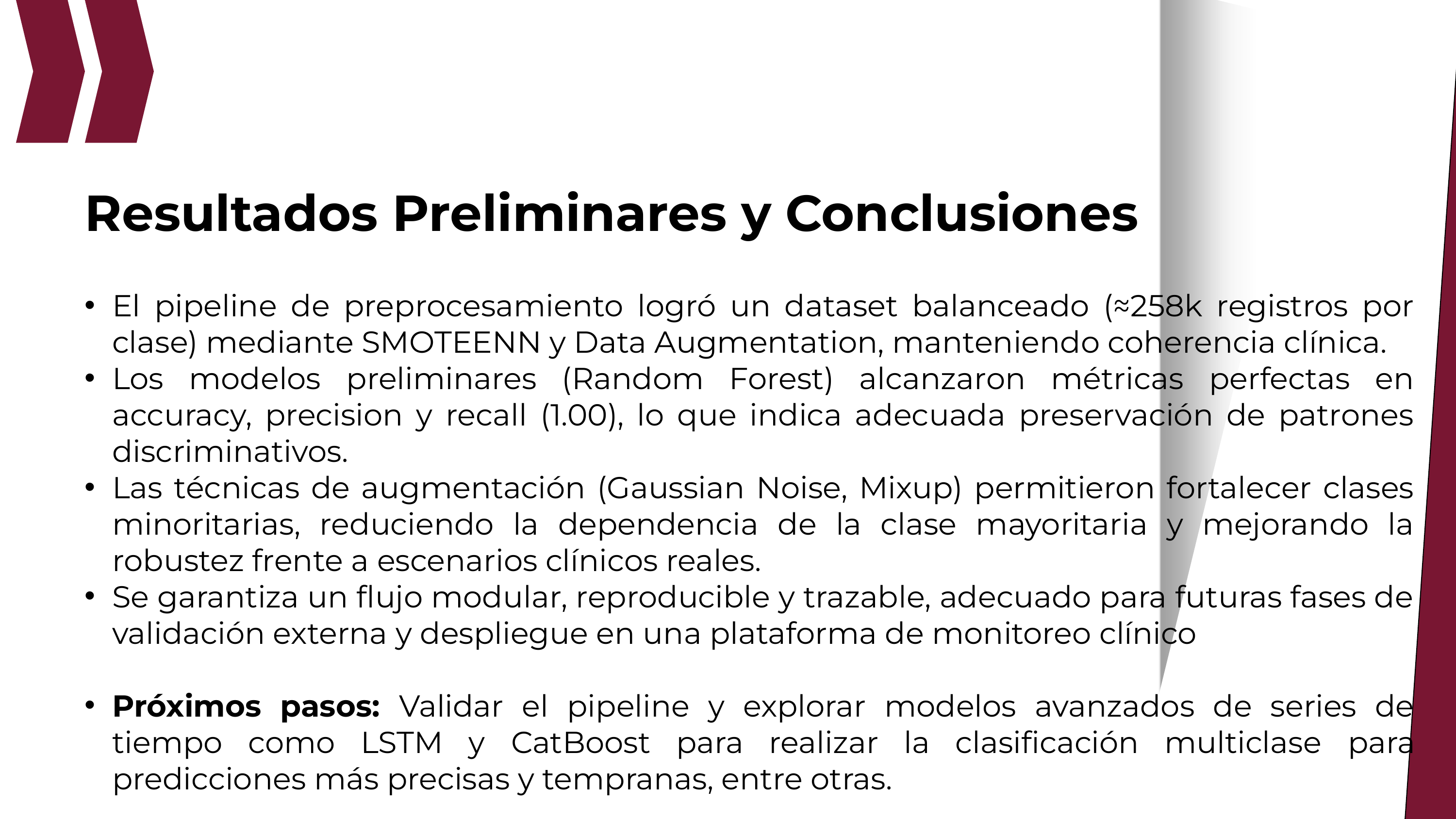

Resultados Preliminares y Conclusiones
El pipeline de preprocesamiento logró un dataset balanceado (≈258k registros por clase) mediante SMOTEENN y Data Augmentation, manteniendo coherencia clínica.
Los modelos preliminares (Random Forest) alcanzaron métricas perfectas en accuracy, precision y recall (1.00), lo que indica adecuada preservación de patrones discriminativos.
Las técnicas de augmentación (Gaussian Noise, Mixup) permitieron fortalecer clases minoritarias, reduciendo la dependencia de la clase mayoritaria y mejorando la robustez frente a escenarios clínicos reales.
Se garantiza un flujo modular, reproducible y trazable, adecuado para futuras fases de validación externa y despliegue en una plataforma de monitoreo clínico

Próximos pasos: Validar el pipeline y explorar modelos avanzados de series de tiempo como LSTM y CatBoost para realizar la clasificación multiclase para predicciones más precisas y tempranas, entre otras.